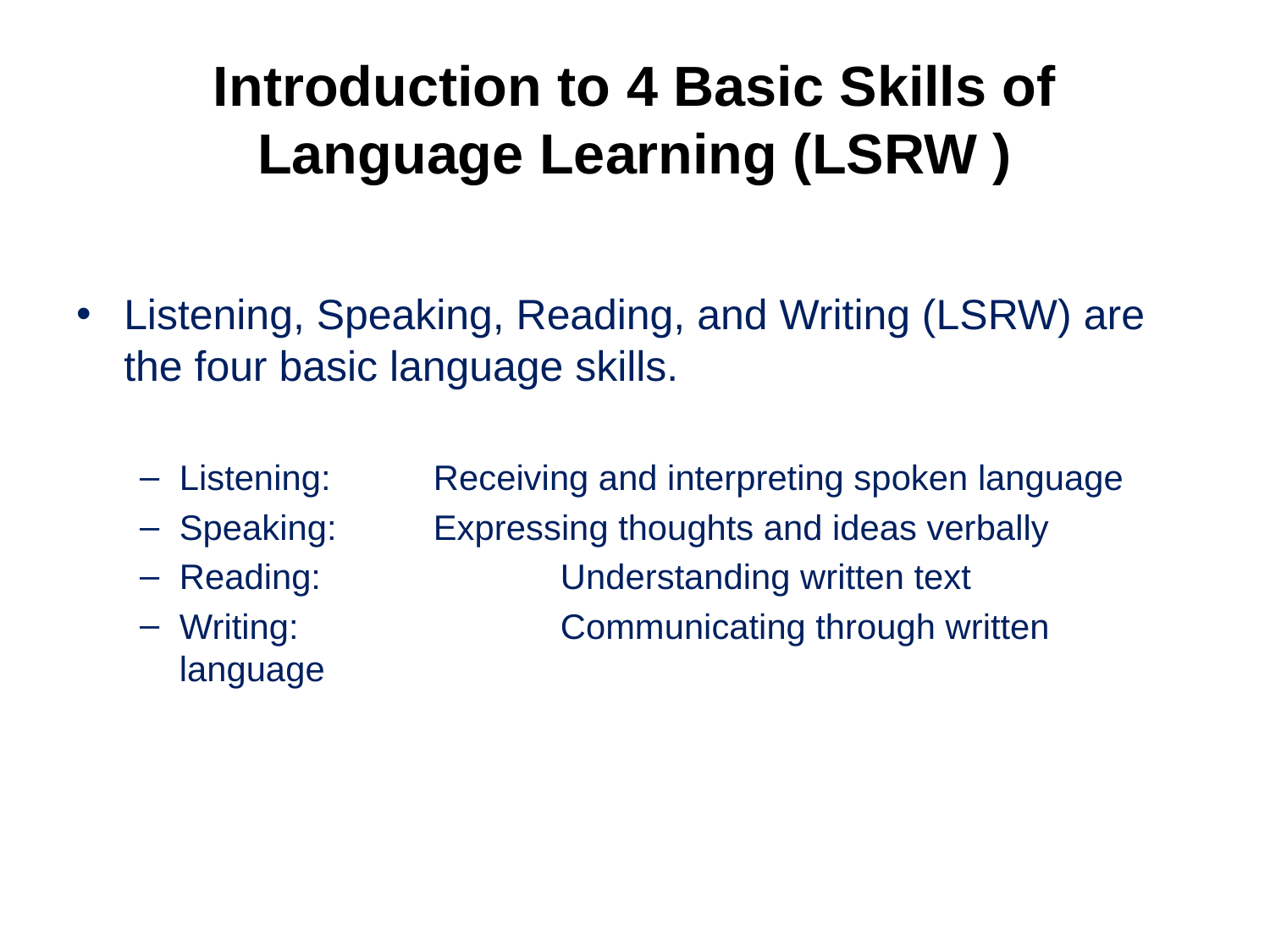

# Introduction to 4 Basic Skills of Language Learning (LSRW )

Listening, Speaking, Reading, and Writing (LSRW) are the four basic language skills.

Listening: 	Receiving and interpreting spoken language
Speaking: 	Expressing thoughts and ideas verbally
Reading: 		Understanding written text
Writing: 		Communicating through written language